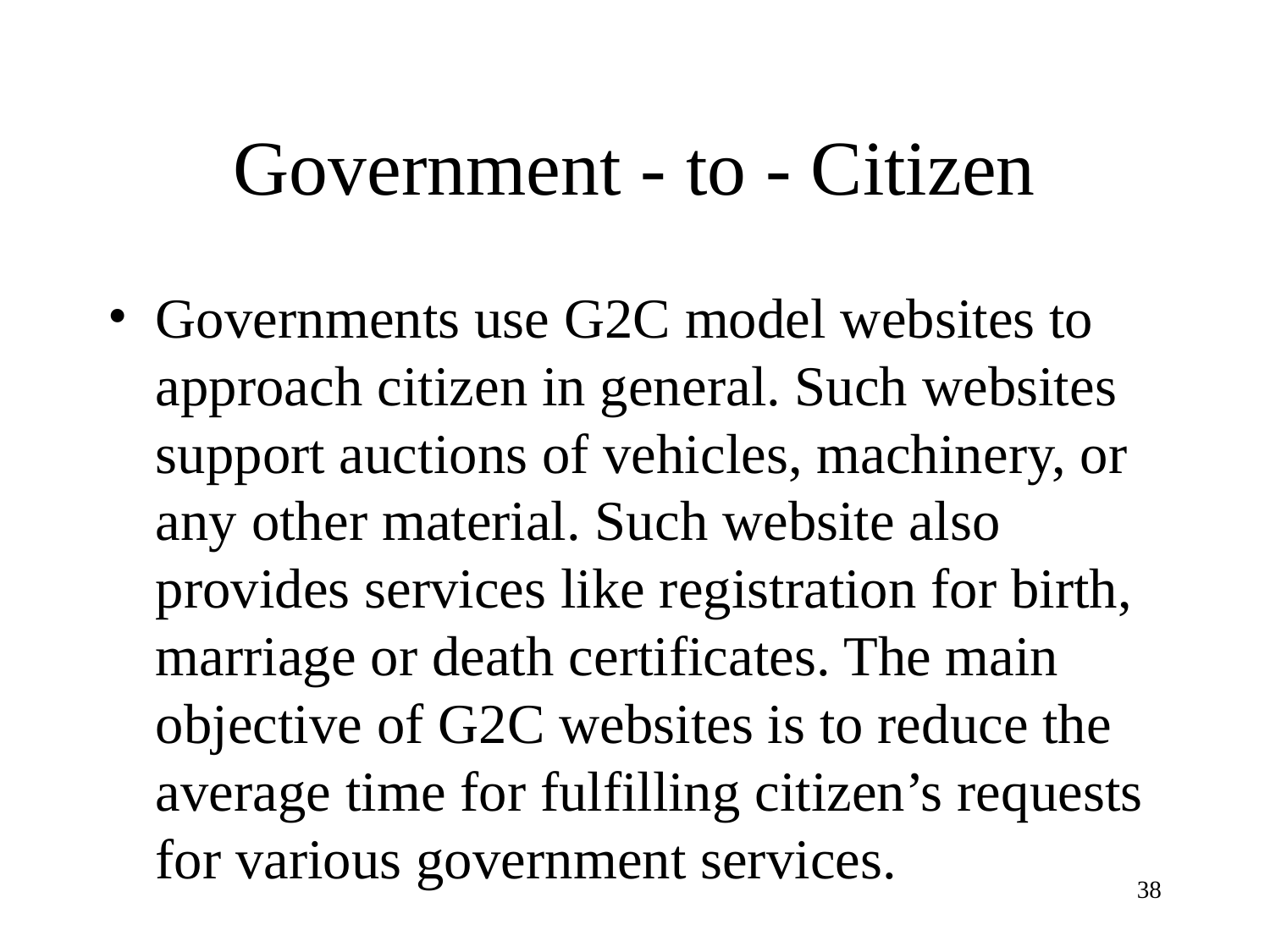

# Government - to - Citizen
Governments use G2C model websites to approach citizen in general. Such websites support auctions of vehicles, machinery, or any other material. Such website also provides services like registration for birth, marriage or death certificates. The main objective of G2C websites is to reduce the average time for fulfilling citizen’s requests for various government services.
38